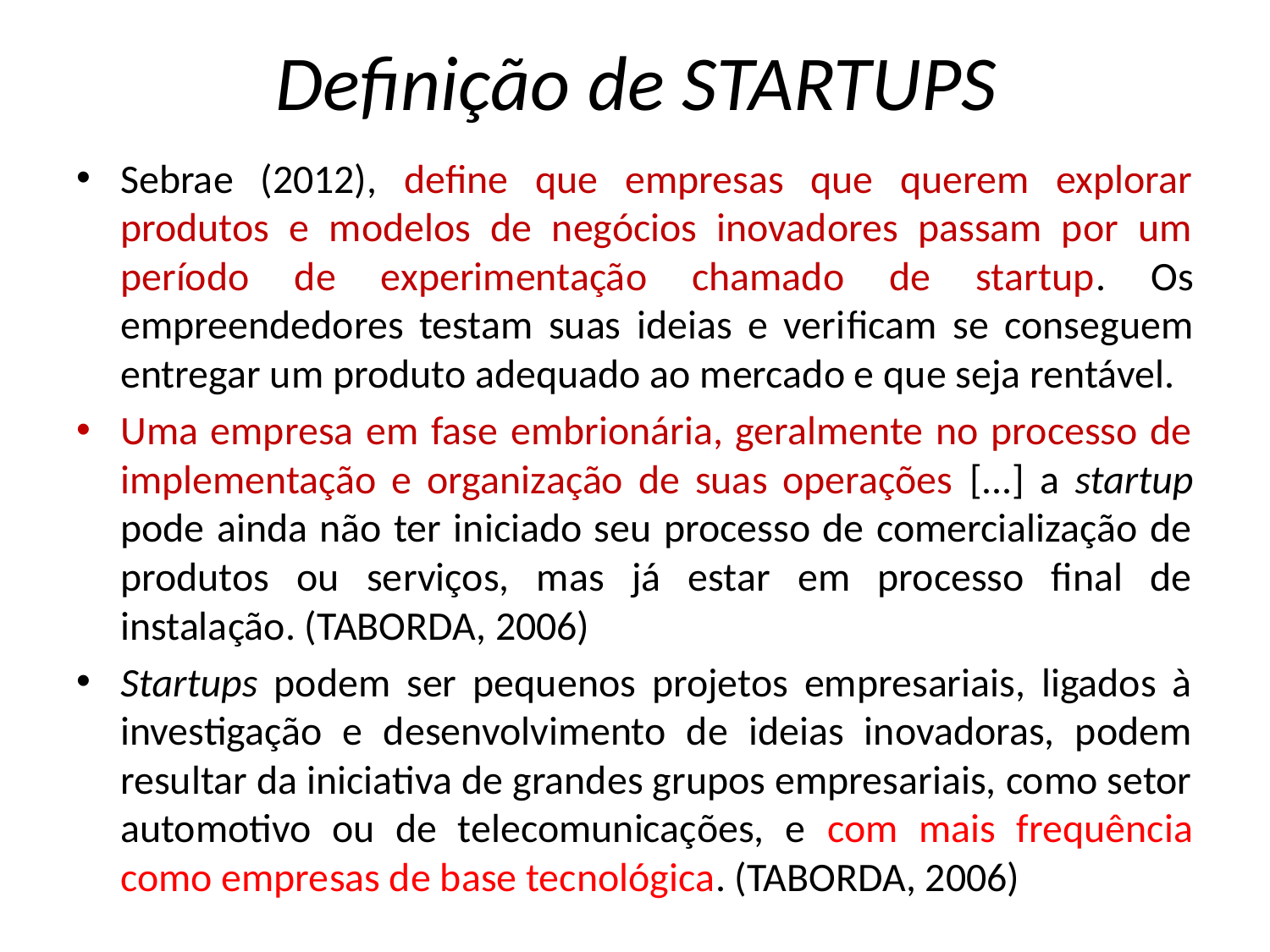

# Definição de STARTUPS
Sebrae (2012), define que empresas que querem explorar produtos e modelos de negócios inovadores passam por um período de experimentação chamado de startup. Os empreendedores testam suas ideias e veriﬁcam se conseguem entregar um produto adequado ao mercado e que seja rentável.
Uma empresa em fase embrionária, geralmente no processo de implementação e organização de suas operações [...] a startup pode ainda não ter iniciado seu processo de comercialização de produtos ou serviços, mas já estar em processo final de instalação. (TABORDA, 2006)
Startups podem ser pequenos projetos empresariais, ligados à investigação e desenvolvimento de ideias inovadoras, podem resultar da iniciativa de grandes grupos empresariais, como setor automotivo ou de telecomunicações, e com mais frequência como empresas de base tecnológica. (TABORDA, 2006)